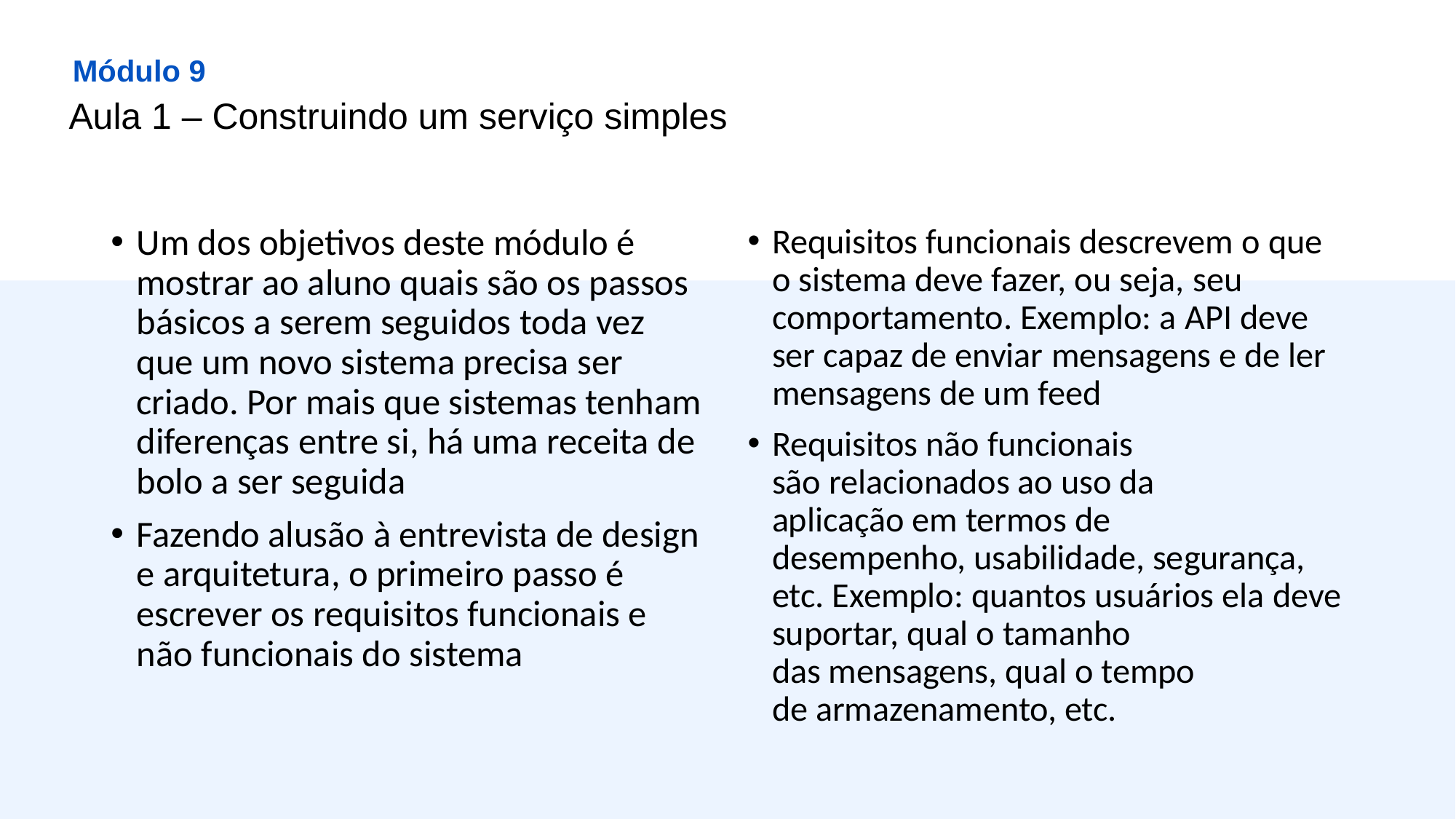

Módulo 9
Aula 1 – Construindo um serviço simples
Um dos objetivos deste módulo é mostrar ao aluno quais são os passos básicos a serem seguidos toda vez que um novo sistema precisa ser criado. Por mais que sistemas tenham diferenças entre si, há uma receita de bolo a ser seguida
Fazendo alusão à entrevista de design e arquitetura, o primeiro passo é escrever os requisitos funcionais e não funcionais do sistema
Requisitos funcionais descrevem o que o sistema deve fazer, ou seja, seu comportamento. Exemplo: a API deve ser capaz de enviar mensagens e de ler mensagens de um feed
Requisitos não funcionais são relacionados ao uso da aplicação em termos de desempenho, usabilidade, segurança, etc. Exemplo: quantos usuários ela deve suportar, qual o tamanho das mensagens, qual o tempo de armazenamento, etc.